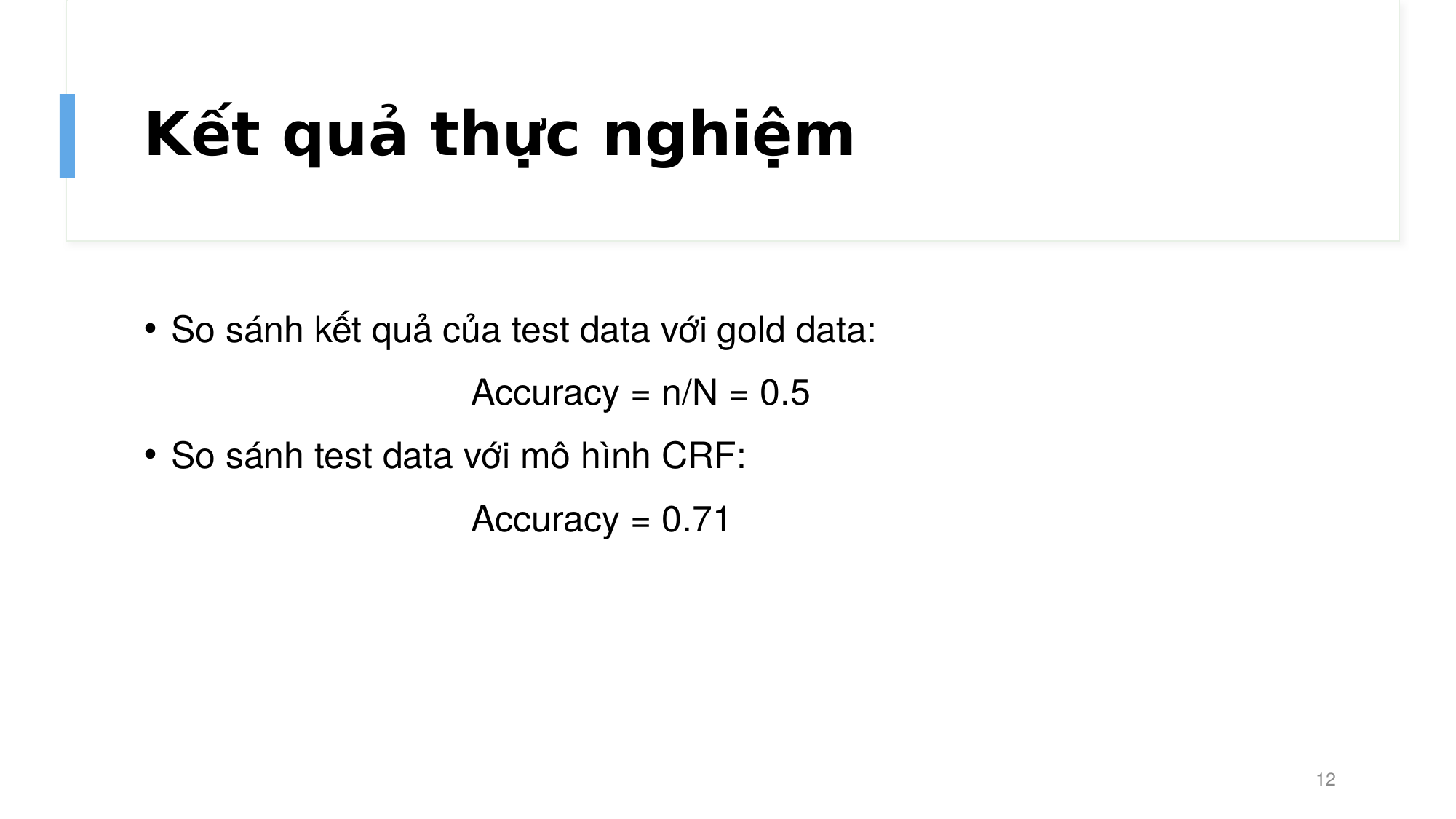

# Kết quả thực nghiệm
So sánh kết quả của test data với gold data:
			Accuracy = n/N = 0.5
So sánh test data với mô hình CRF:
			Accuracy = 0.71

12